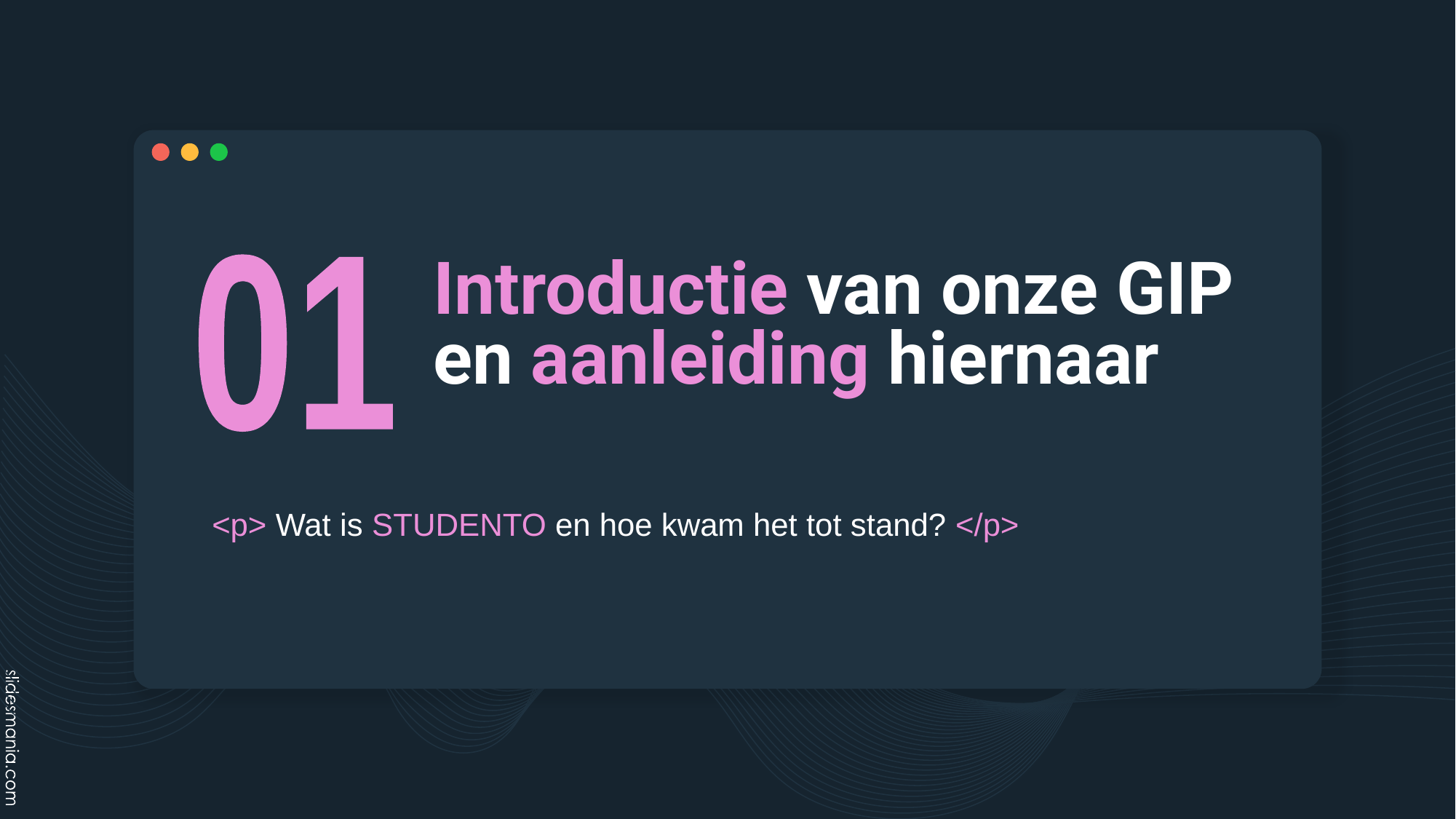

# Introductie van onze GIP en aanleiding hiernaar
01
<p> Wat is STUDENTO en hoe kwam het tot stand? </p>